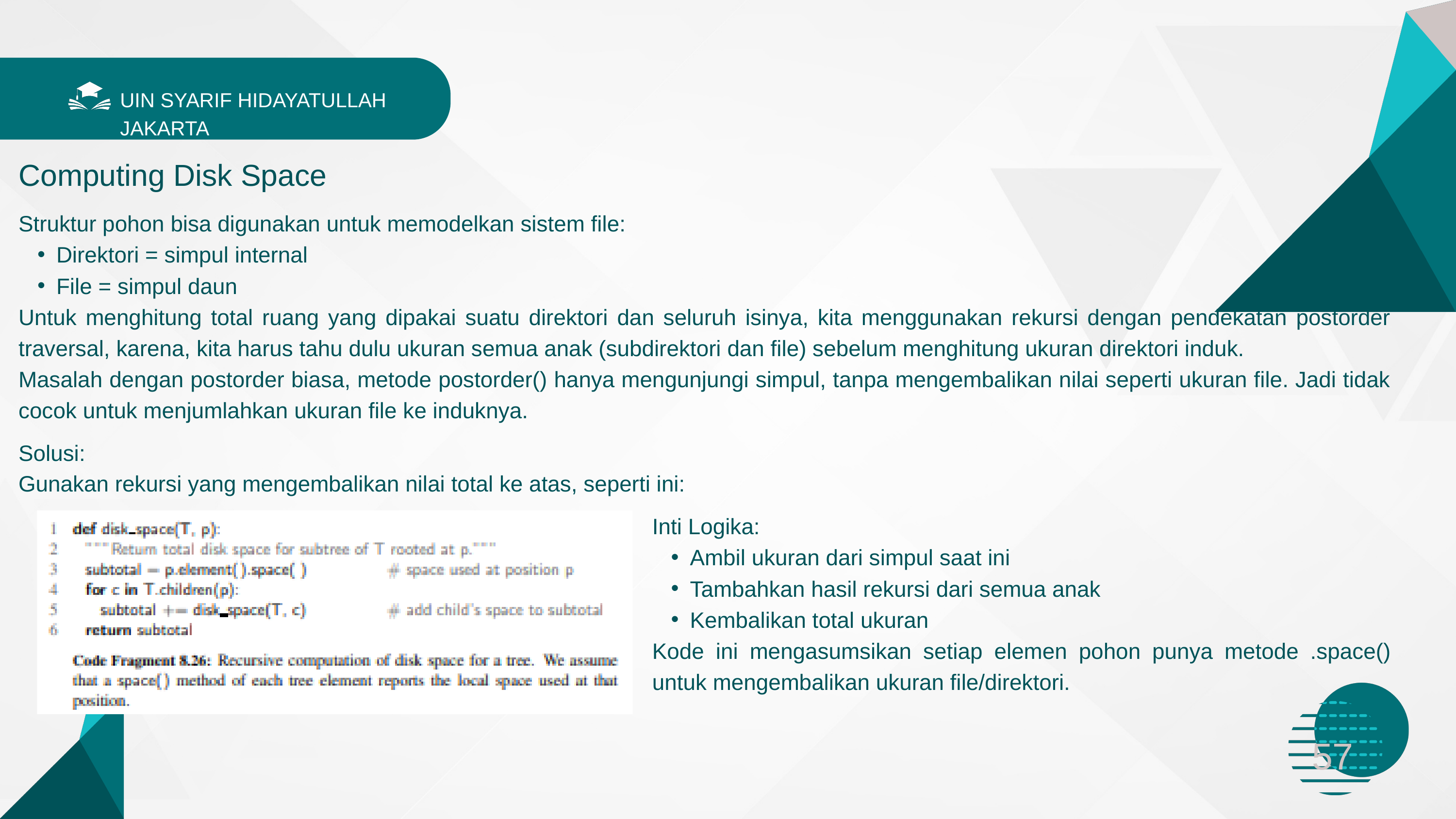

UIN SYARIF HIDAYATULLAH JAKARTA
Computing Disk Space
Struktur pohon bisa digunakan untuk memodelkan sistem file:
Direktori = simpul internal
File = simpul daun
Untuk menghitung total ruang yang dipakai suatu direktori dan seluruh isinya, kita menggunakan rekursi dengan pendekatan postorder traversal, karena, kita harus tahu dulu ukuran semua anak (subdirektori dan file) sebelum menghitung ukuran direktori induk.
Masalah dengan postorder biasa, metode postorder() hanya mengunjungi simpul, tanpa mengembalikan nilai seperti ukuran file. Jadi tidak cocok untuk menjumlahkan ukuran file ke induknya.
Solusi:
Gunakan rekursi yang mengembalikan nilai total ke atas, seperti ini:
Inti Logika:
Ambil ukuran dari simpul saat ini
Tambahkan hasil rekursi dari semua anak
Kembalikan total ukuran
Kode ini mengasumsikan setiap elemen pohon punya metode .space() untuk mengembalikan ukuran file/direktori.

57